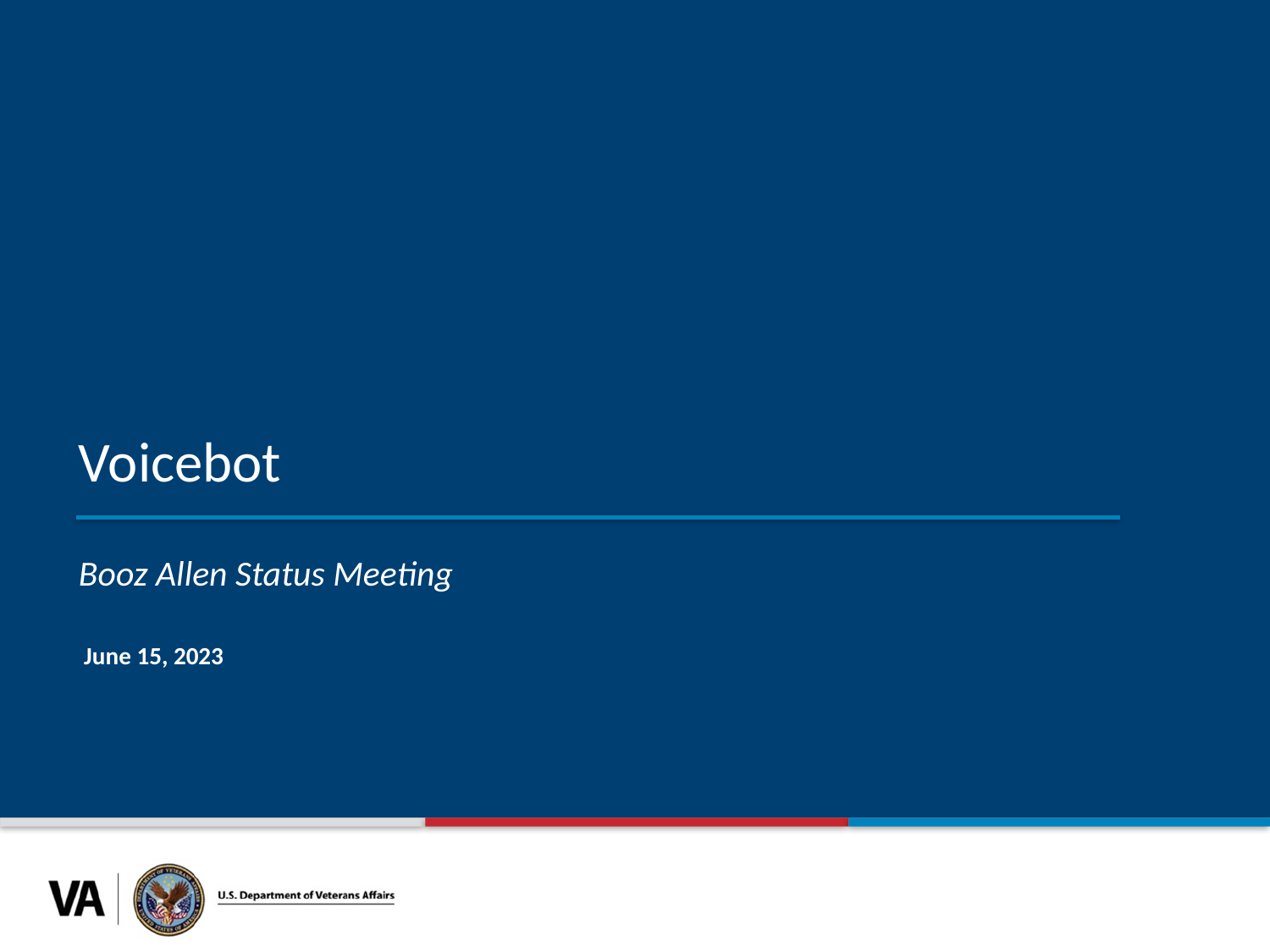

Voicebot
Booz Allen Status Meeting
June 15, 2023